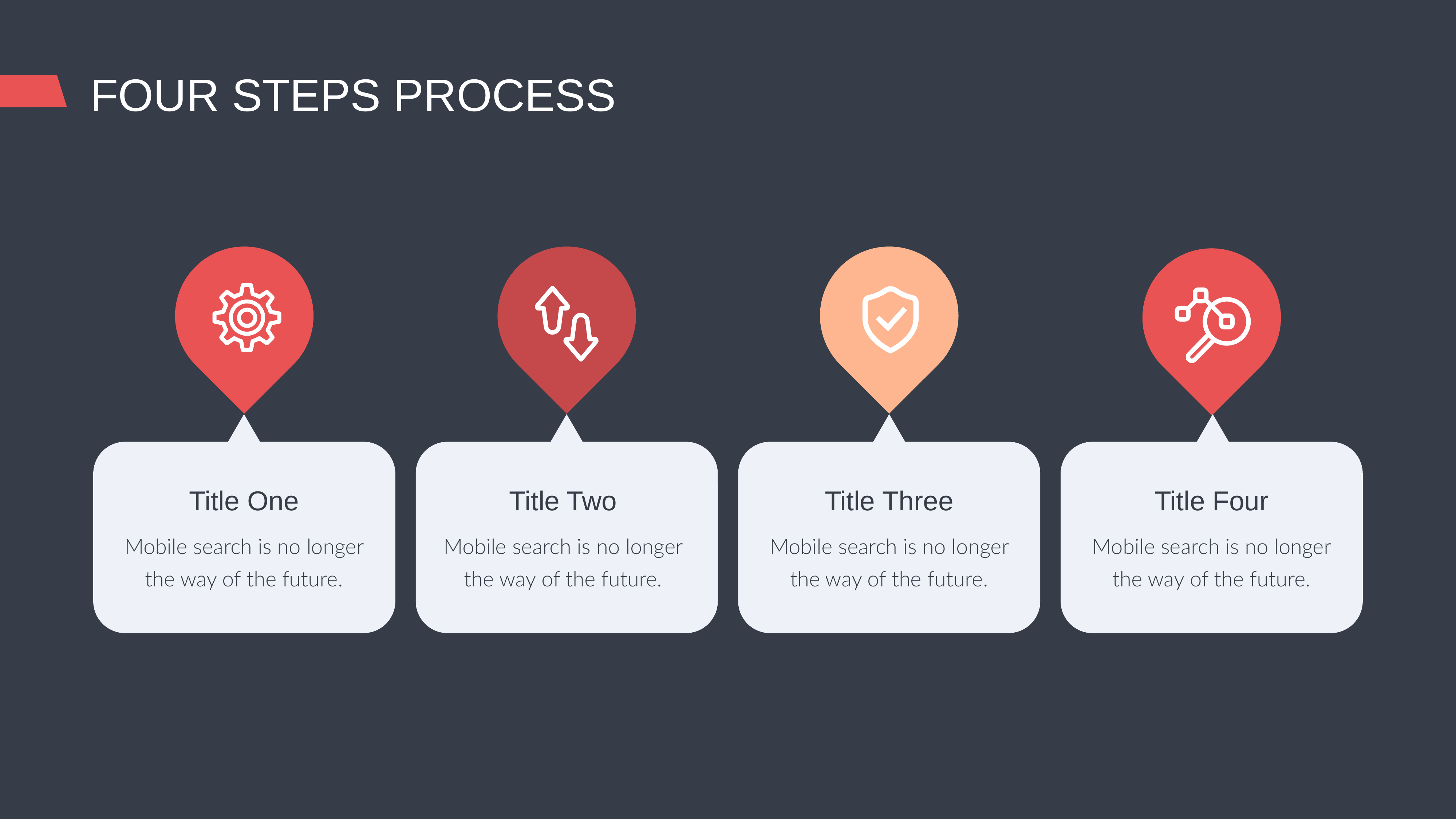

FOUR STEPS PROCESS

Title One
Title Two
Title Three
Title Four
Mobile search is no longer the way of the future.
Mobile search is no longer the way of the future.
Mobile search is no longer the way of the future.
Mobile search is no longer the way of the future.